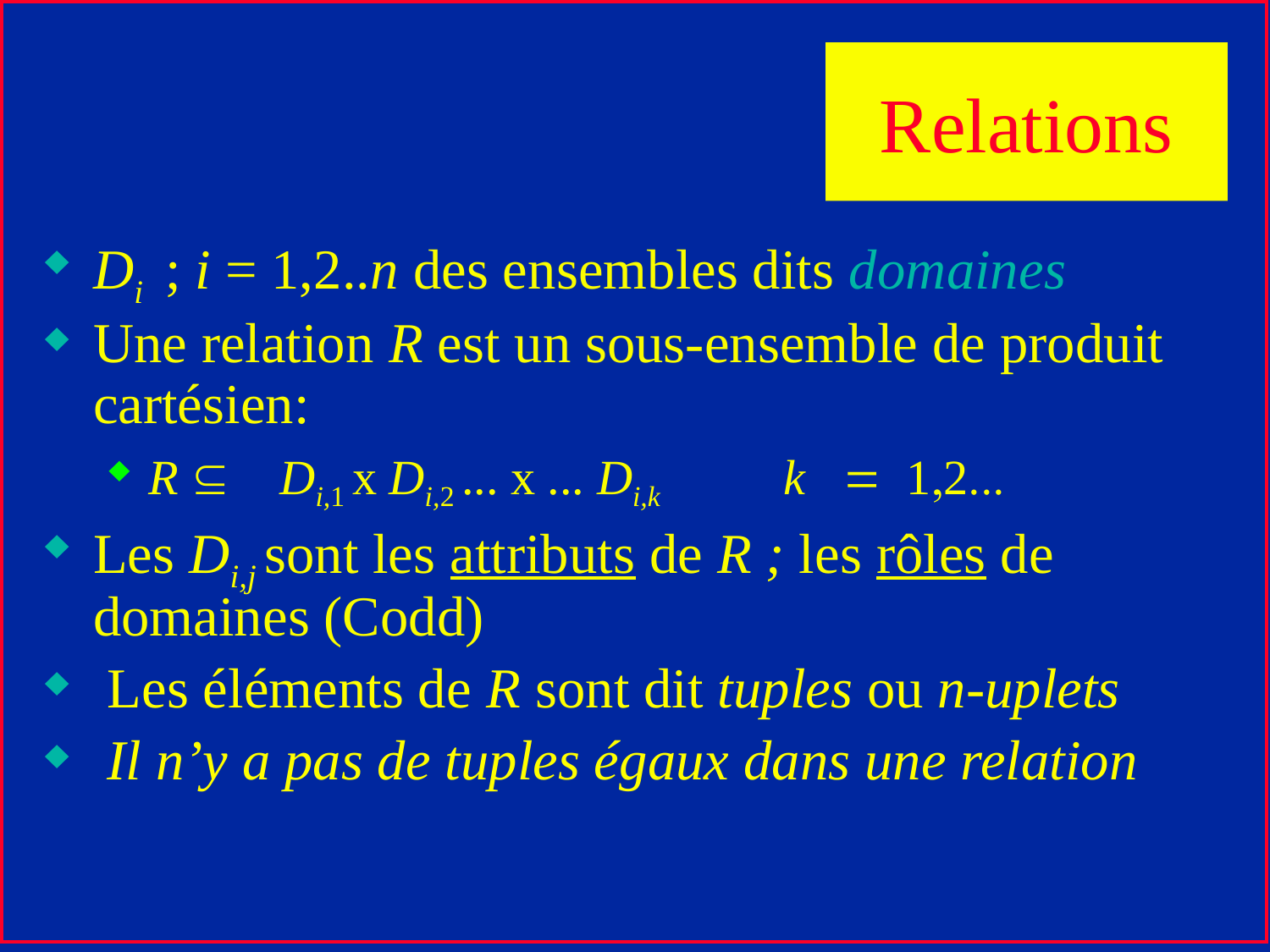

# Relations
Di  ; i = 1,2..n des ensembles dits domaines
Une relation R est un sous-ensemble de produit cartésien:
R ⊆  Di,1 x Di,2 ... x ... Di,k	k  = 1,2...
Les Di,j sont les attributs de R ; les rôles de domaines (Codd)
 Les éléments de R sont dit tuples ou n-uplets
 Il n’y a pas de tuples égaux dans une relation